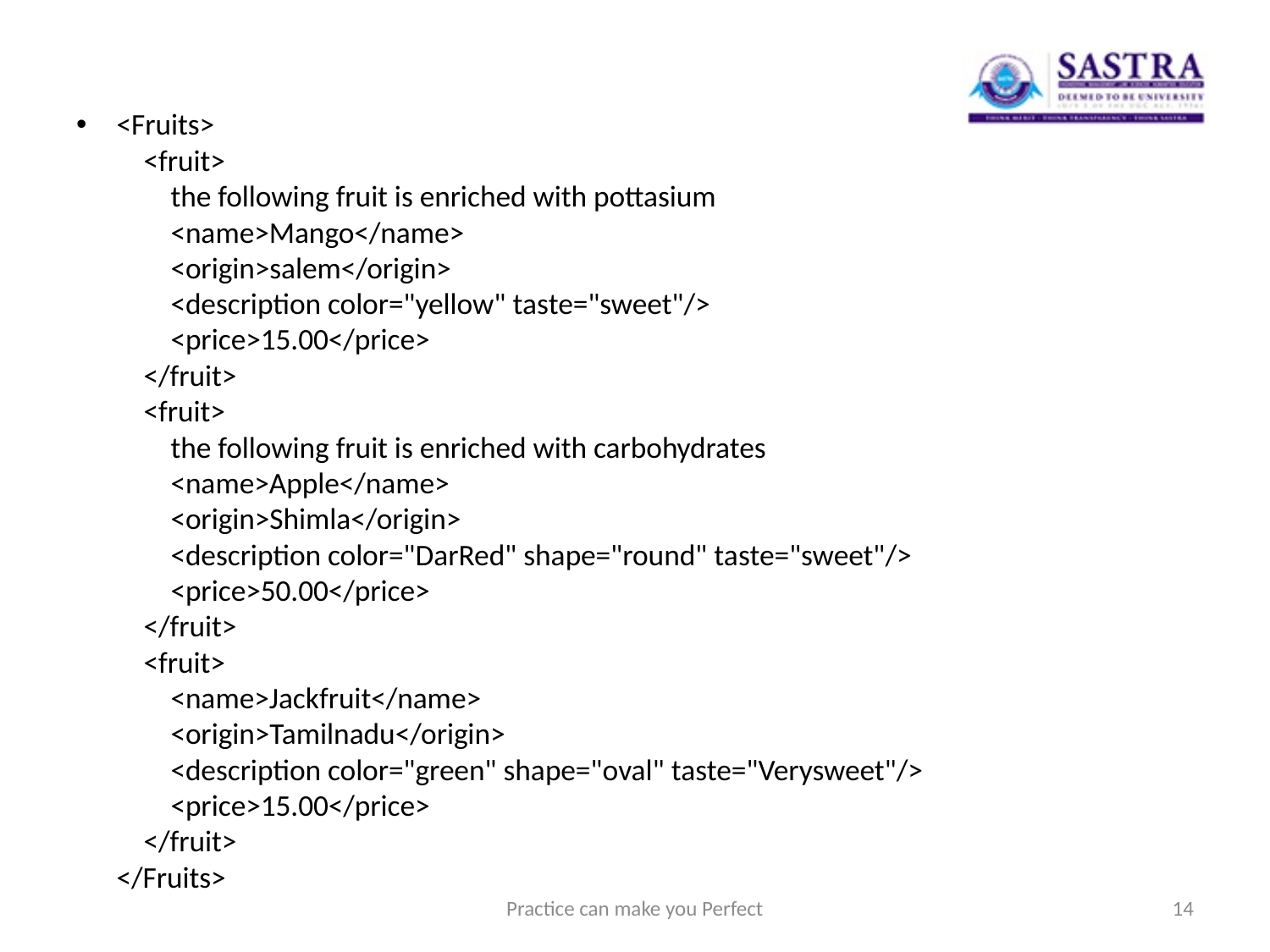

<Fruits>
    <fruit>
        the following fruit is enriched with pottasium
        <name>Mango</name>
        <origin>salem</origin>
        <description color="yellow" taste="sweet"/>
        <price>15.00</price>
    </fruit>
    <fruit>
        the following fruit is enriched with carbohydrates
        <name>Apple</name>
        <origin>Shimla</origin>
        <description color="DarRed" shape="round" taste="sweet"/>
        <price>50.00</price>
    </fruit>
    <fruit>
        <name>Jackfruit</name>
        <origin>Tamilnadu</origin>
        <description color="green" shape="oval" taste="Verysweet"/>
        <price>15.00</price>
    </fruit>
</Fruits>
Practice can make you Perfect
14